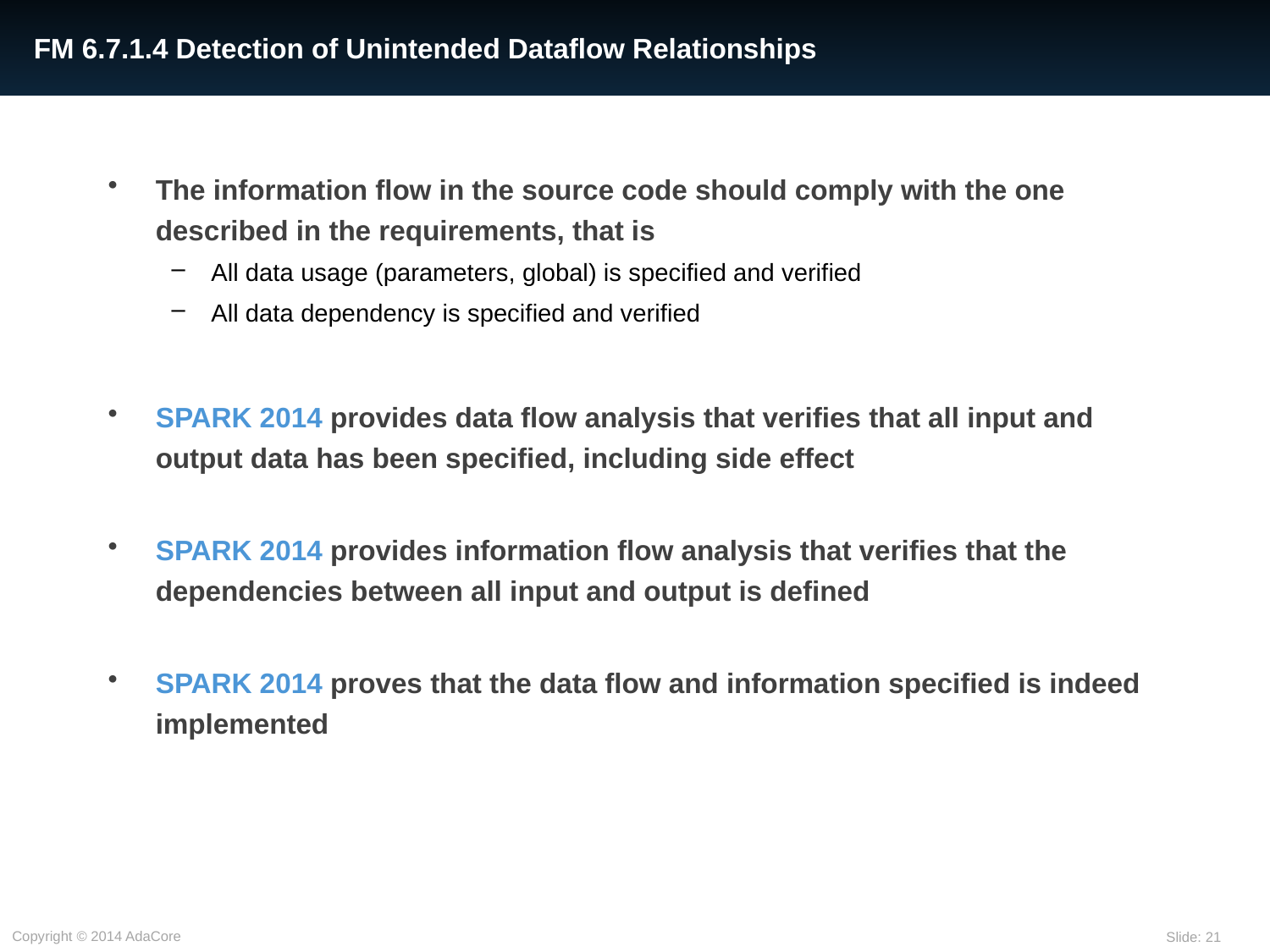

# FM 6.7.1.4 Detection of Unintended Dataflow Relationships
The information flow in the source code should comply with the one described in the requirements, that is
All data usage (parameters, global) is specified and verified
All data dependency is specified and verified

SPARK 2014 provides data flow analysis that verifies that all input and output data has been specified, including side effect

SPARK 2014 provides information flow analysis that verifies that the dependencies between all input and output is defined

SPARK 2014 proves that the data flow and information specified is indeed implemented